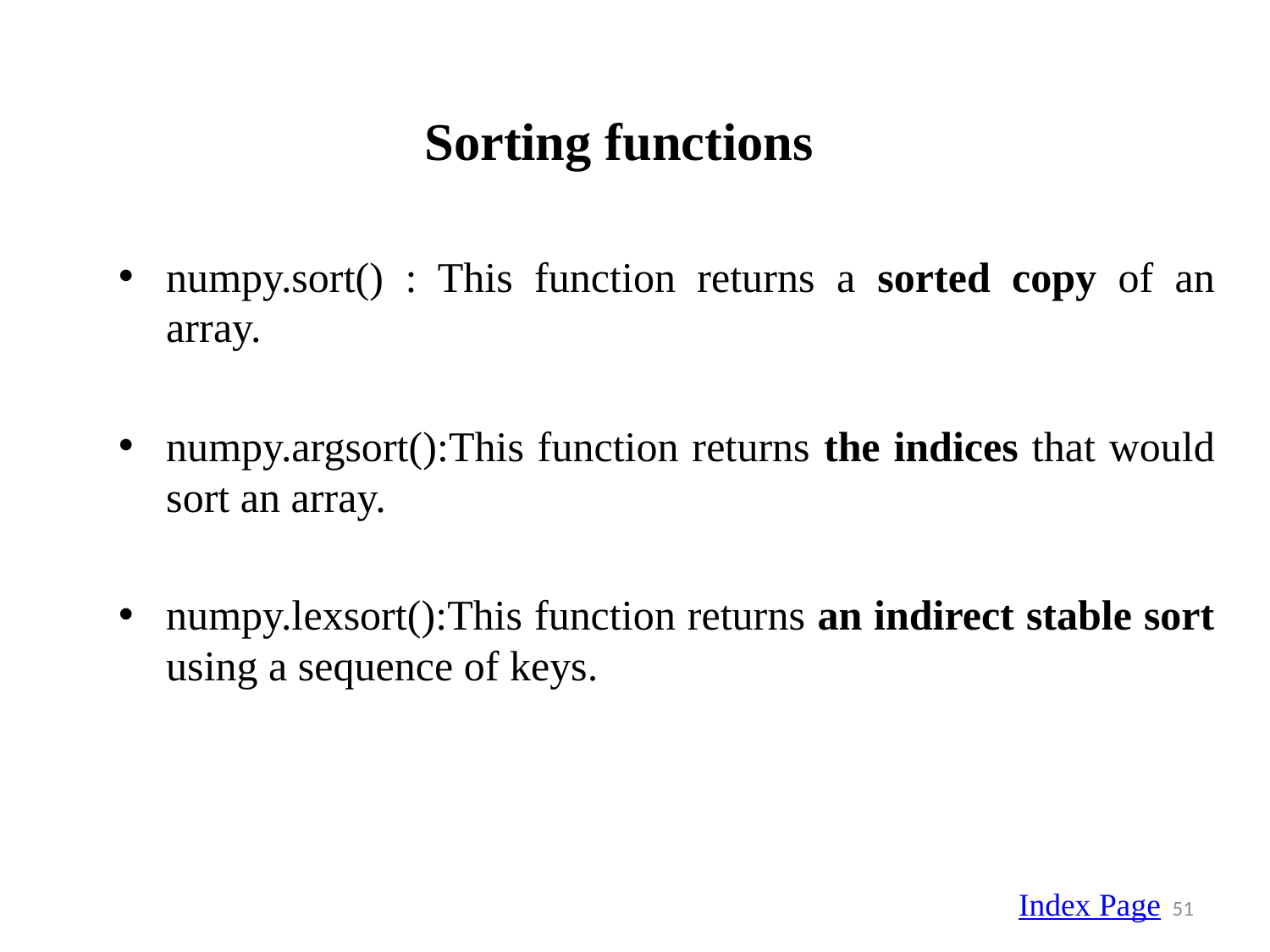

# Sorting functions
numpy.sort() : This function returns a sorted copy of an array.

numpy.argsort():This function returns the indices that would sort an array.

numpy.lexsort():This function returns an indirect stable sort using a sequence of keys.
Index Page
51